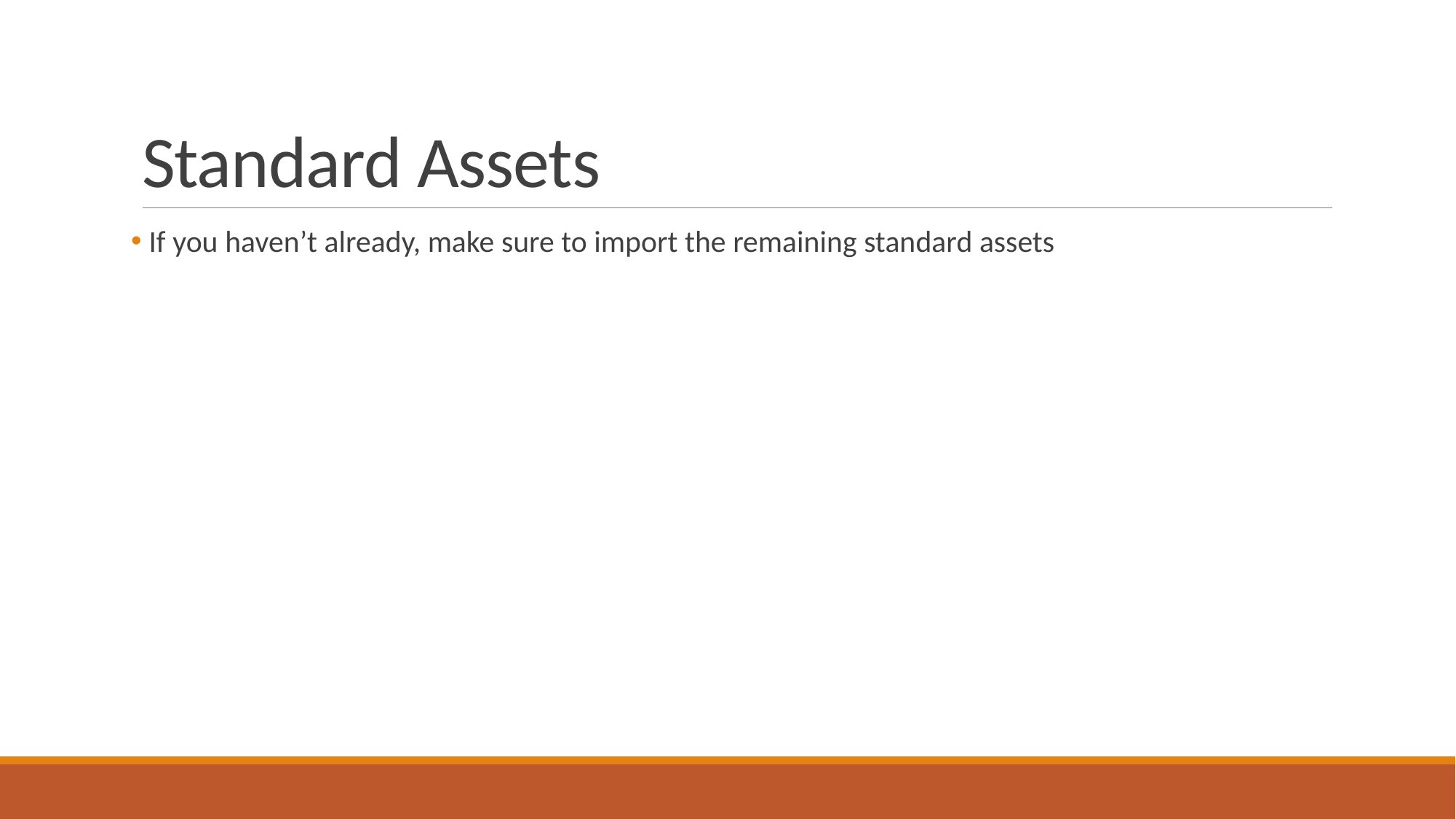

# Standard Assets
 If you haven’t already, make sure to import the remaining standard assets